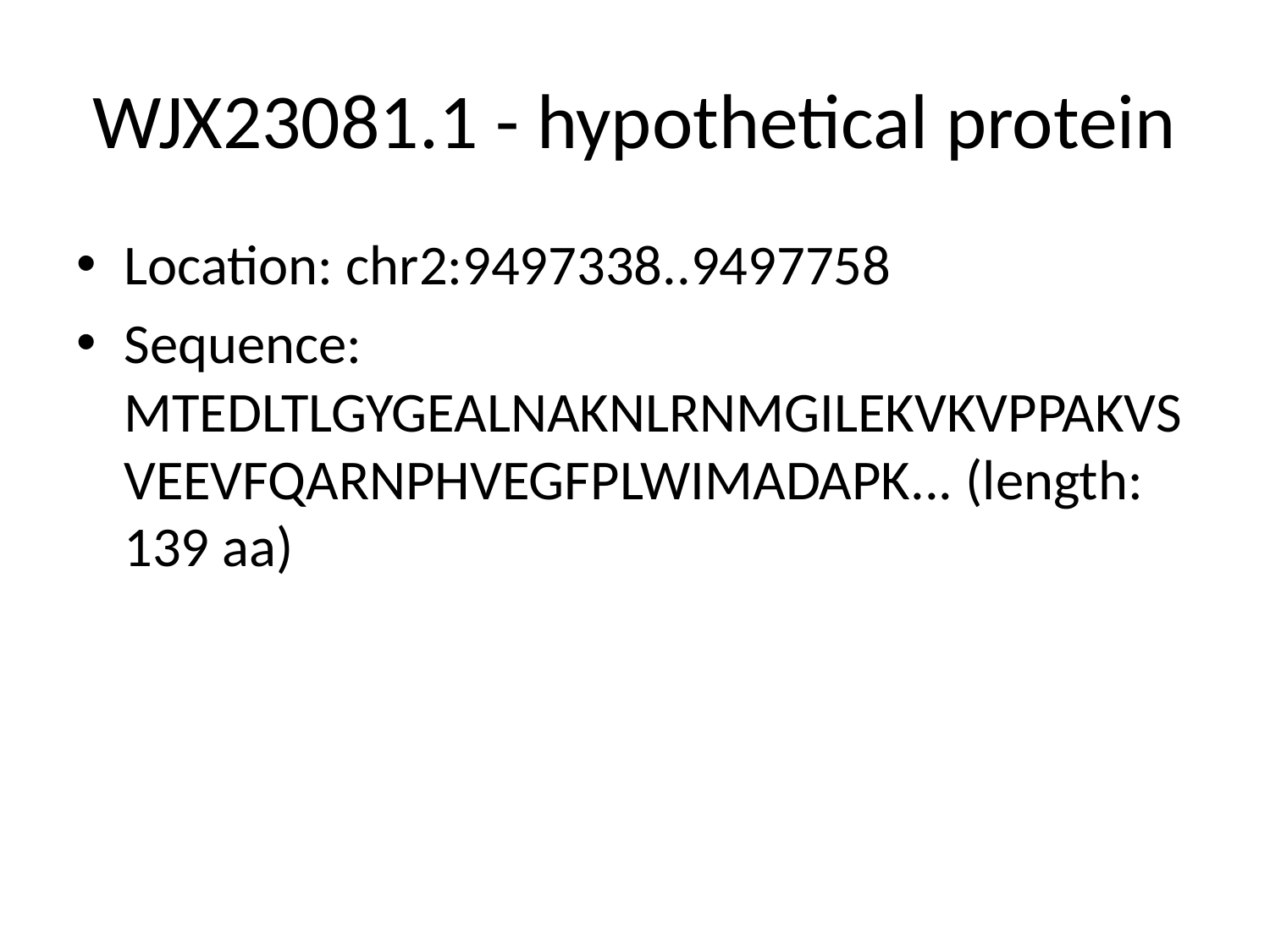

# WJX23081.1 - hypothetical protein
Location: chr2:9497338..9497758
Sequence: MTEDLTLGYGEALNAKNLRNMGILEKVKVPPAKVSVEEVFQARNPHVEGFPLWIMADAPK... (length: 139 aa)